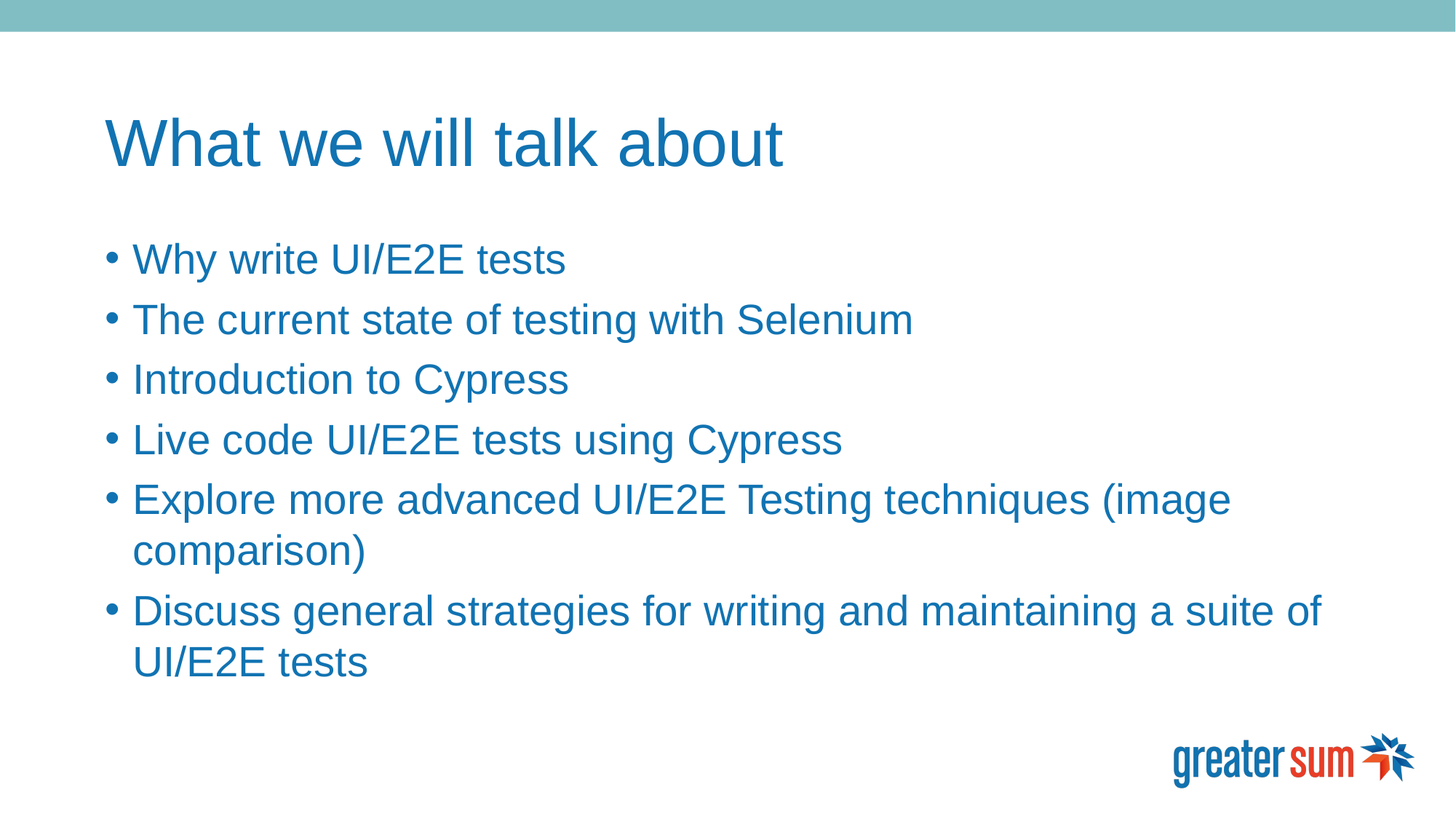

# What we will talk about
Why write UI/E2E tests
The current state of testing with Selenium
Introduction to Cypress
Live code UI/E2E tests using Cypress
Explore more advanced UI/E2E Testing techniques (image comparison)
Discuss general strategies for writing and maintaining a suite of UI/E2E tests